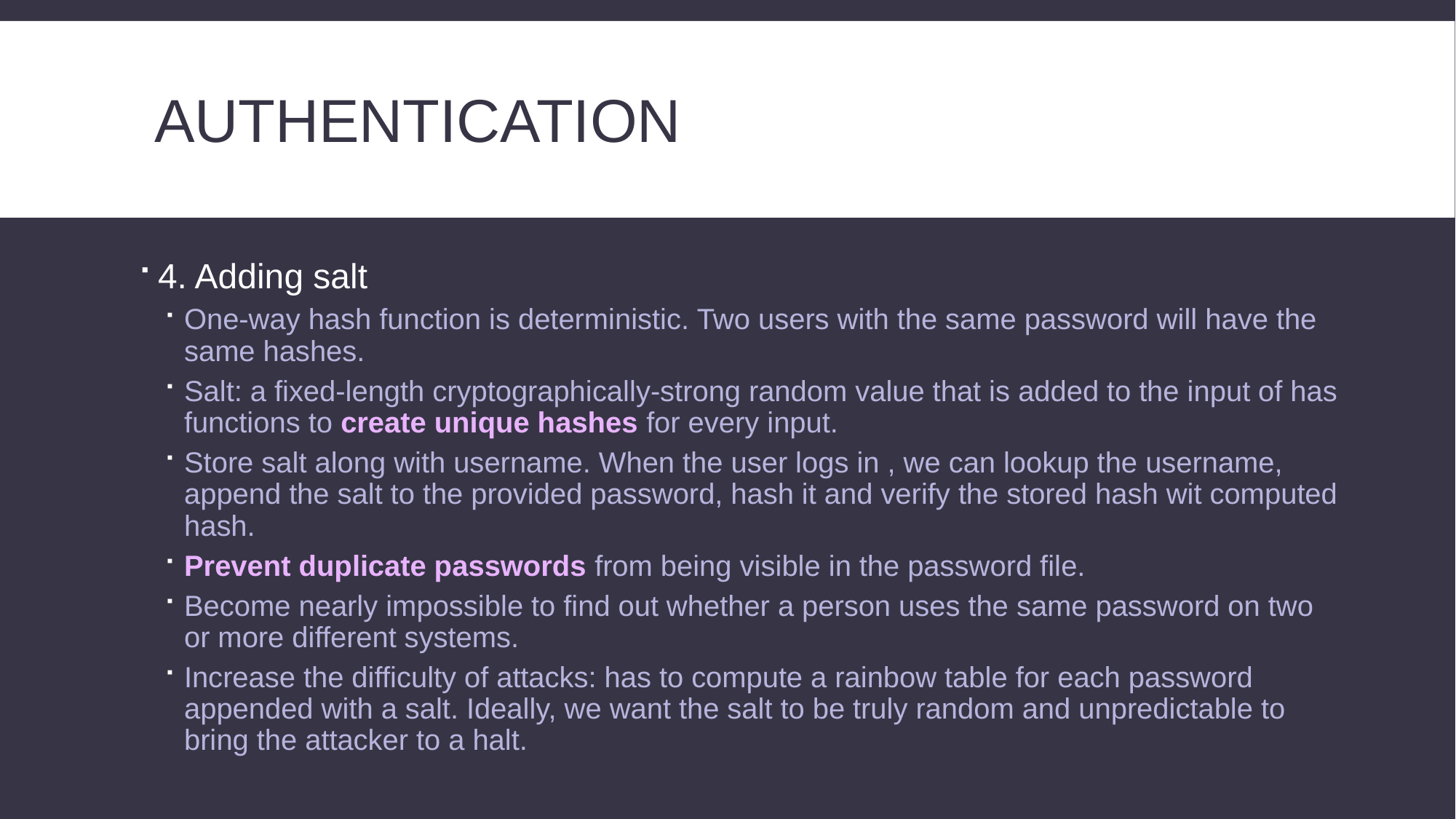

# authentication
4. Adding salt
One-way hash function is deterministic. Two users with the same password will have the same hashes.
Salt: a fixed-length cryptographically-strong random value that is added to the input of has functions to create unique hashes for every input.
Store salt along with username. When the user logs in , we can lookup the username, append the salt to the provided password, hash it and verify the stored hash wit computed hash.
Prevent duplicate passwords from being visible in the password file.
Become nearly impossible to find out whether a person uses the same password on two or more different systems.
Increase the difficulty of attacks: has to compute a rainbow table for each password appended with a salt. Ideally, we want the salt to be truly random and unpredictable to bring the attacker to a halt.